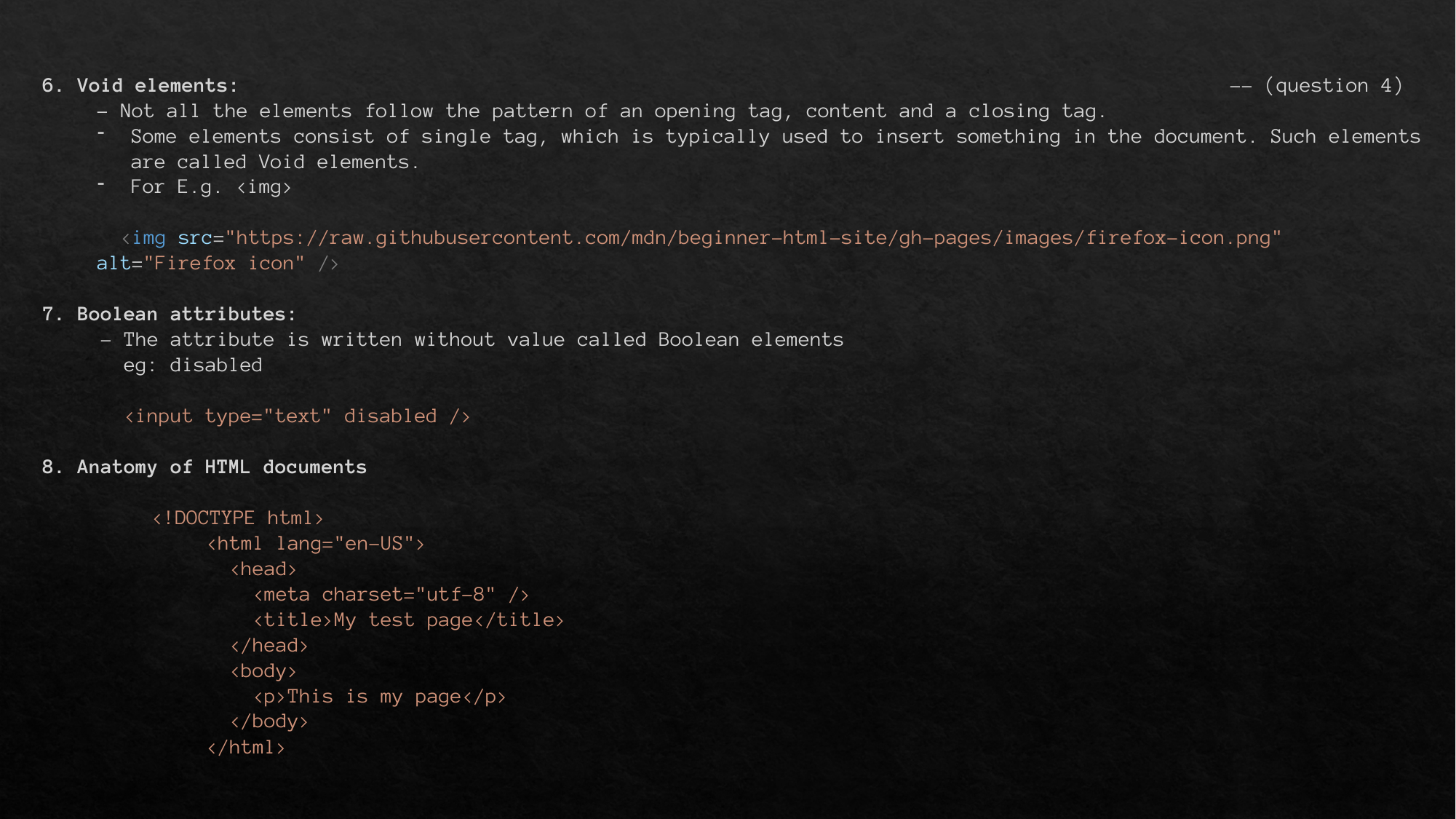

6. Void elements:                                                                                     -- (question 4)
- Not all the elements follow the pattern of an opening tag, content and a closing tag.
Some elements consist of single tag, which is typically used to insert something in the document. Such elements are called Void elements.
For E.g. <img>

  <img src="https://raw.githubusercontent.com/mdn/beginner-html-site/gh-pages/images/firefox-icon.png" alt="Firefox icon" />

7. Boolean attributes:
     - The attribute is written without value called Boolean elements
       eg: disabled

       <input type="text" disabled />

8. Anatomy of HTML documents

	<!DOCTYPE html>
<html lang="en-US">
  <head>
    <meta charset="utf-8" />
    <title>My test page</title>
  </head>
  <body>
    <p>This is my page</p>
  </body>
</html>